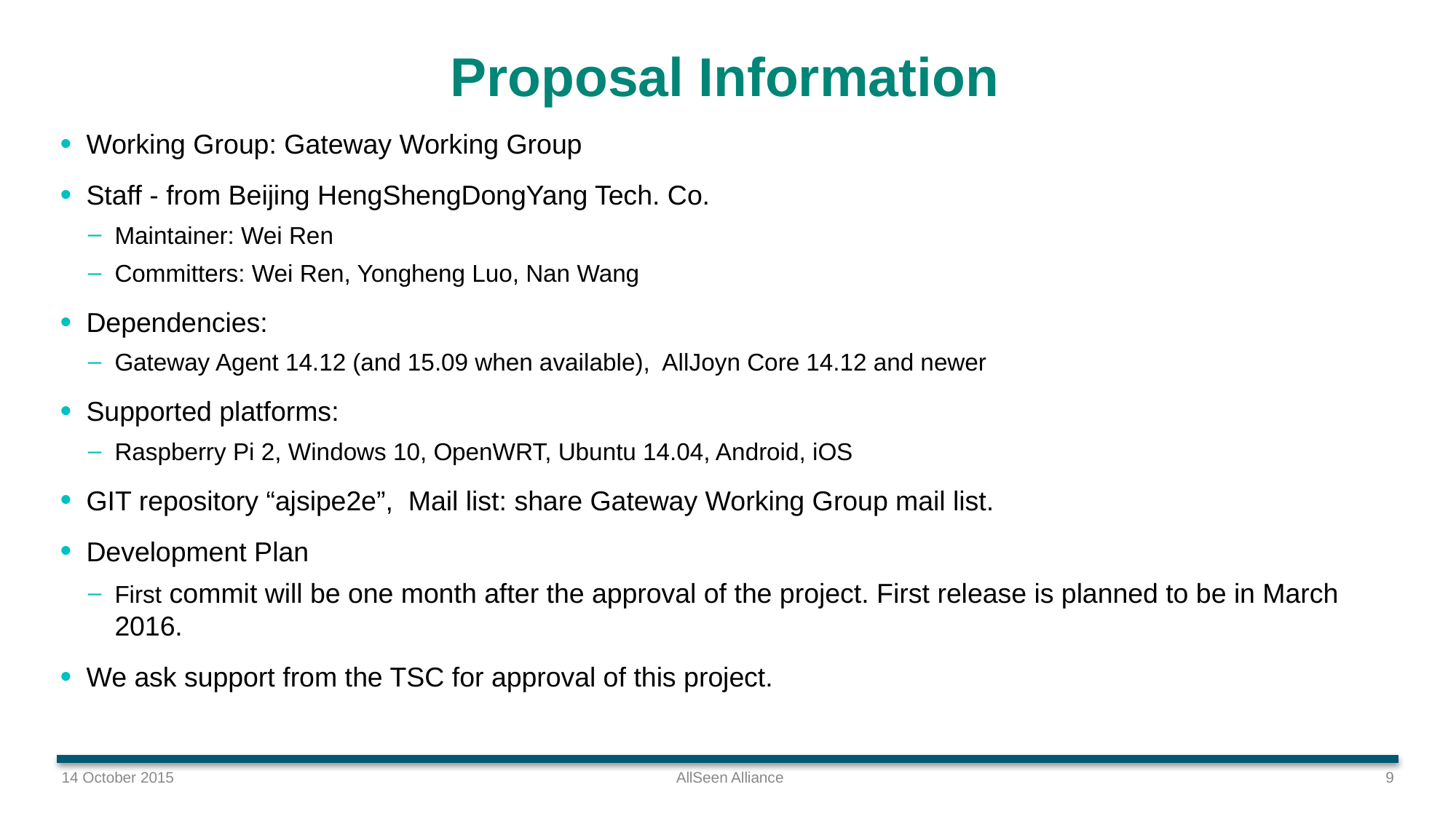

# Proposal Information
Working Group: Gateway Working Group
Staff - from Beijing HengShengDongYang Tech. Co.
Maintainer: Wei Ren
Committers: Wei Ren, Yongheng Luo, Nan Wang
Dependencies:
Gateway Agent 14.12 (and 15.09 when available),  AllJoyn Core 14.12 and newer
Supported platforms:
Raspberry Pi 2, Windows 10, OpenWRT, Ubuntu 14.04, Android, iOS
GIT repository “ajsipe2e”,  Mail list: share Gateway Working Group mail list.
Development Plan
First commit will be one month after the approval of the project. First release is planned to be in March 2016.
We ask support from the TSC for approval of this project.